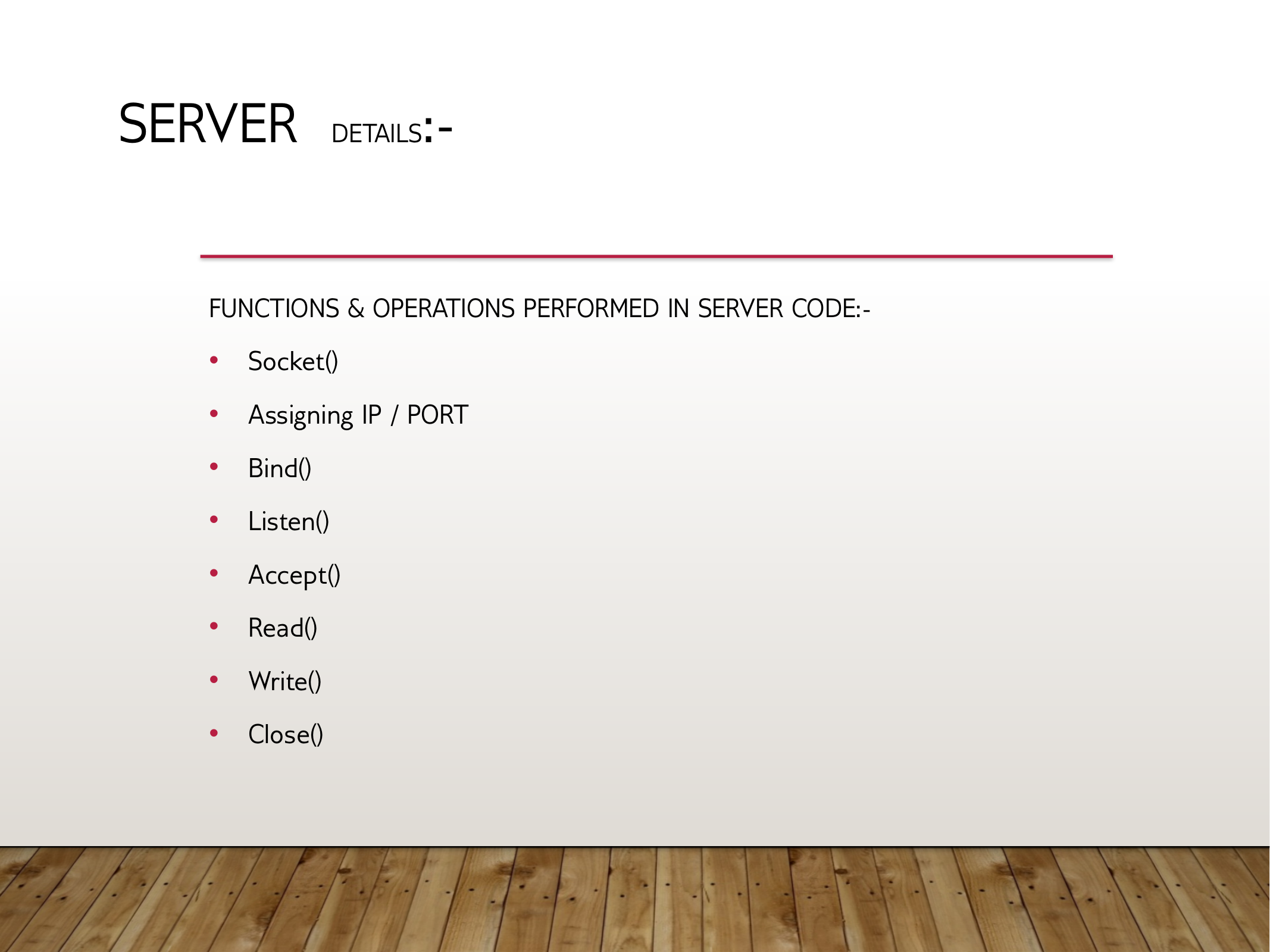

Server  details:-
FUNCTIONS & OPERATIONS PERFORMED IN SERVER CODE:-
Socket()
Assigning IP / PORT
Bind()
Listen()
Accept()
Read()
Write()
Close()